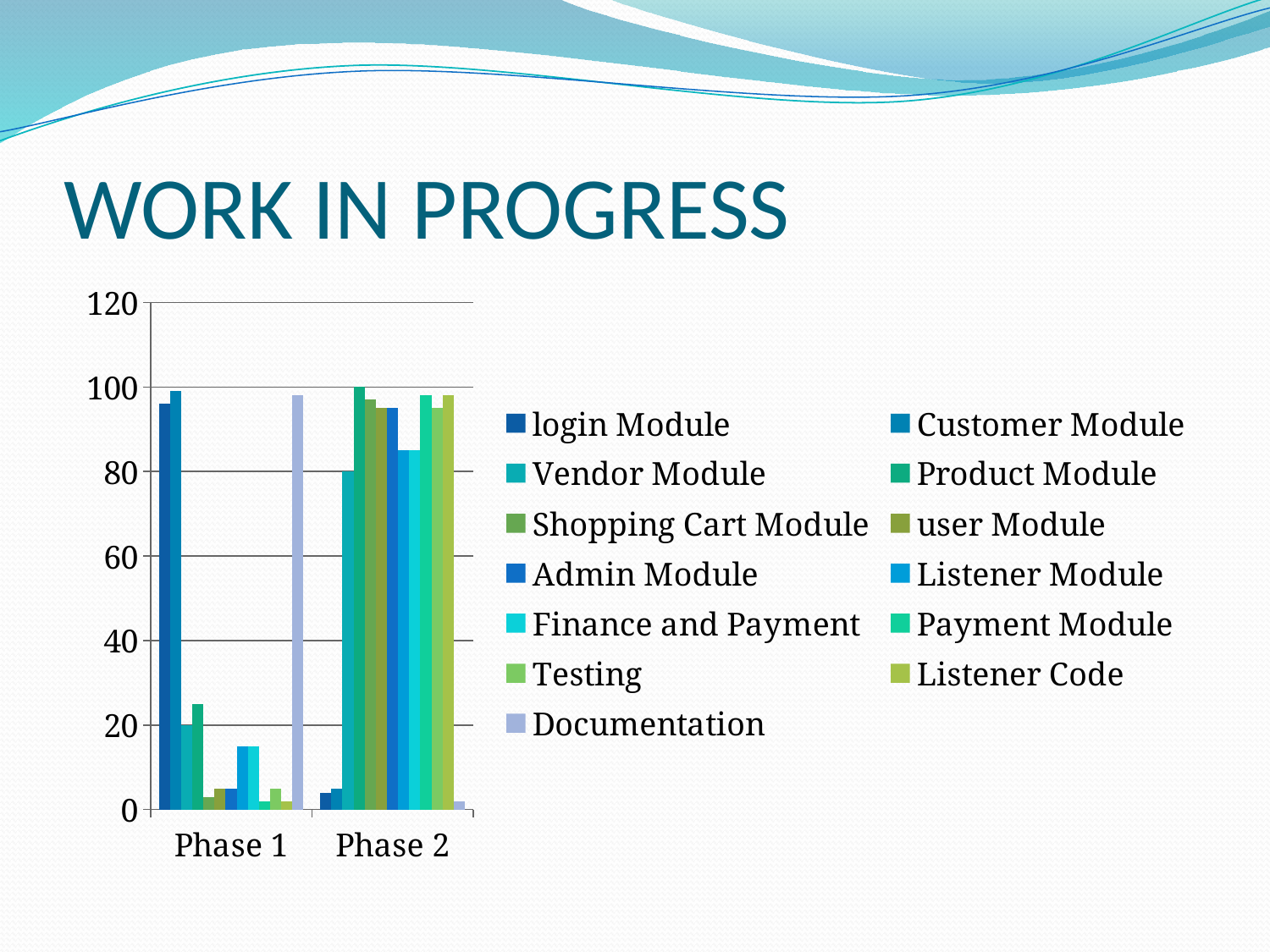

# WORK IN PROGRESS

### Chart

| Category | login Module | Customer Module | Vendor Module | Product Module | Shopping Cart Module | user Module | Admin Module | Listener Module | Finance and Payment | Payment Module | Testing | Listener Code | Documentation |
|---|---|---|---|---|---|---|---|---|---|---|---|---|---|
| Phase 1 | 96.0 | 99.0 | 20.0 | 25.0 | 3.0 | 5.0 | 5.0 | 15.0 | 15.0 | 2.0 | 5.0 | 2.0 | 98.0 |
| Phase 2 | 4.0 | 5.0 | 80.0 | 100.0 | 97.0 | 95.0 | 95.0 | 85.0 | 85.0 | 98.0 | 95.0 | 98.0 | 2.0 |